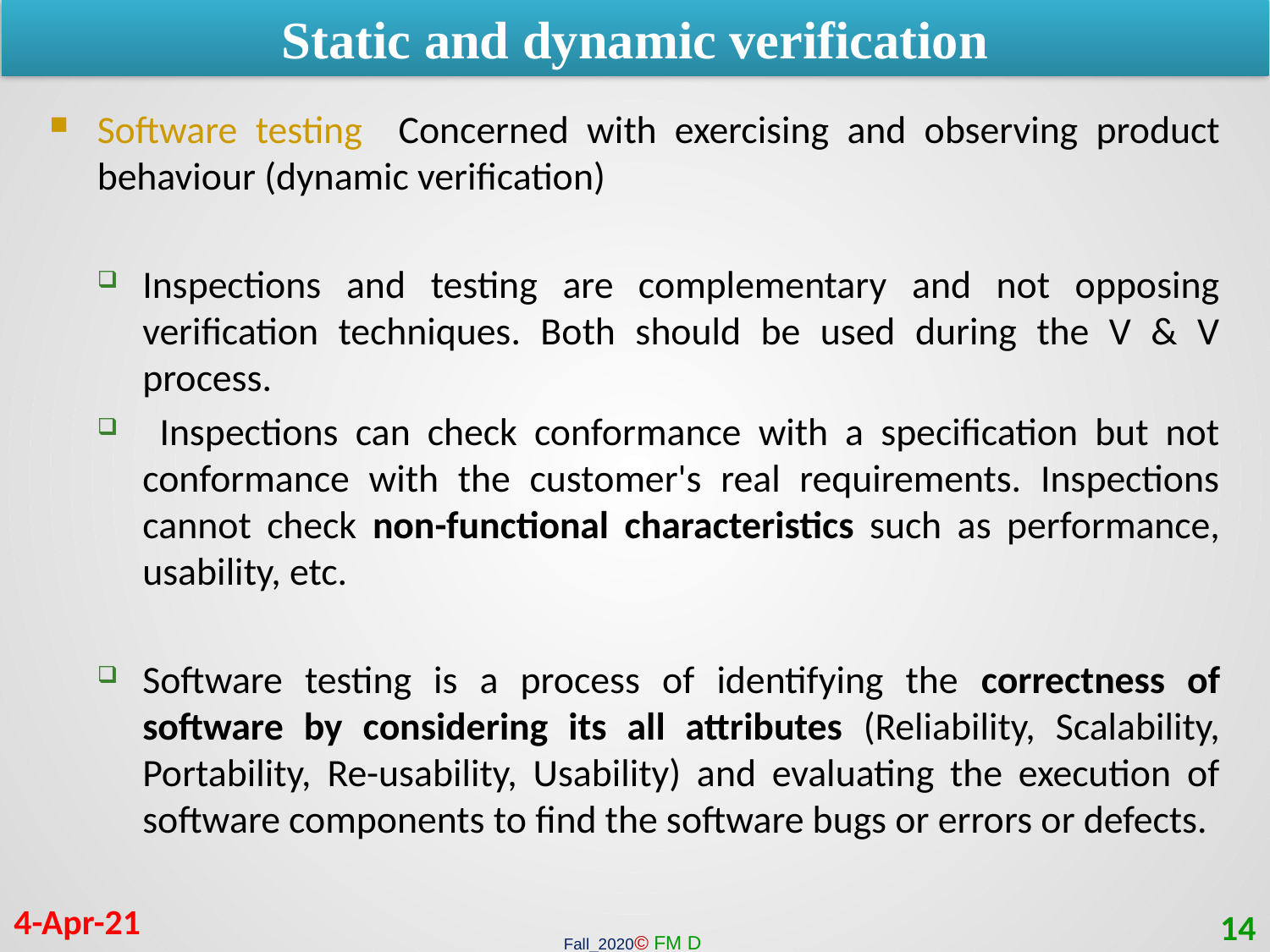

Static and dynamic verification
Software testing  Concerned with exercising and observing product behaviour (dynamic verification)

Inspections and testing are complementary and not opposing verification techniques. Both should be used during the V & V process.
 Inspections can check conformance with a specification but not conformance with the customer's real requirements. Inspections cannot check non-functional characteristics such as performance, usability, etc.

Software testing is a process of identifying the correctness of software by considering its all attributes (Reliability, Scalability, Portability, Re-usability, Usability) and evaluating the execution of software components to find the software bugs or errors or defects.

4-Apr-21
14